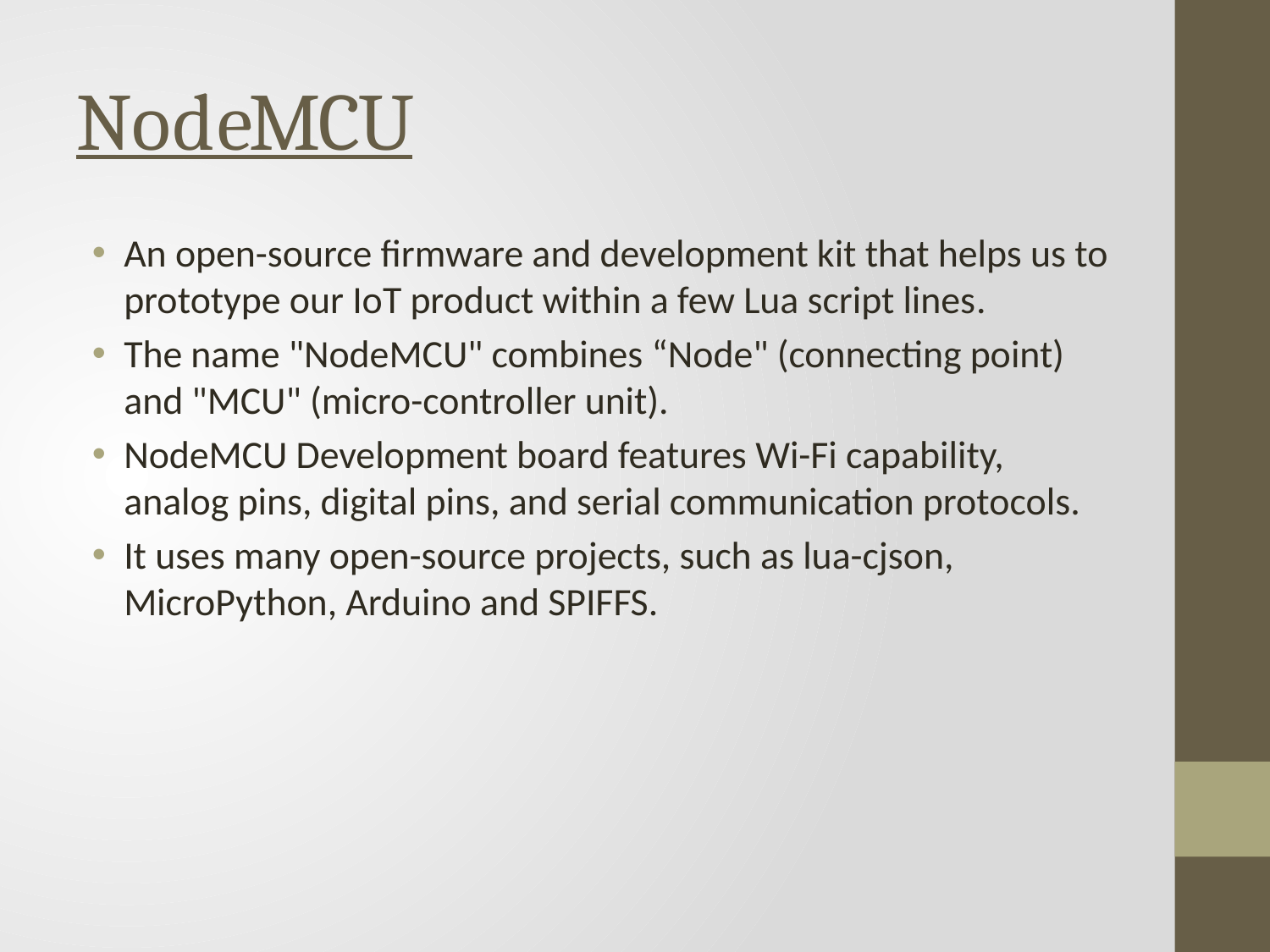

# NodeMCU
An open-source firmware and development kit that helps us to prototype our IoT product within a few Lua script lines.
The name "NodeMCU" combines “Node" (connecting point) and "MCU" (micro-controller unit).
NodeMCU Development board features Wi-Fi capability, analog pins, digital pins, and serial communication protocols.
It uses many open-source projects, such as lua-cjson, MicroPython, Arduino and SPIFFS.